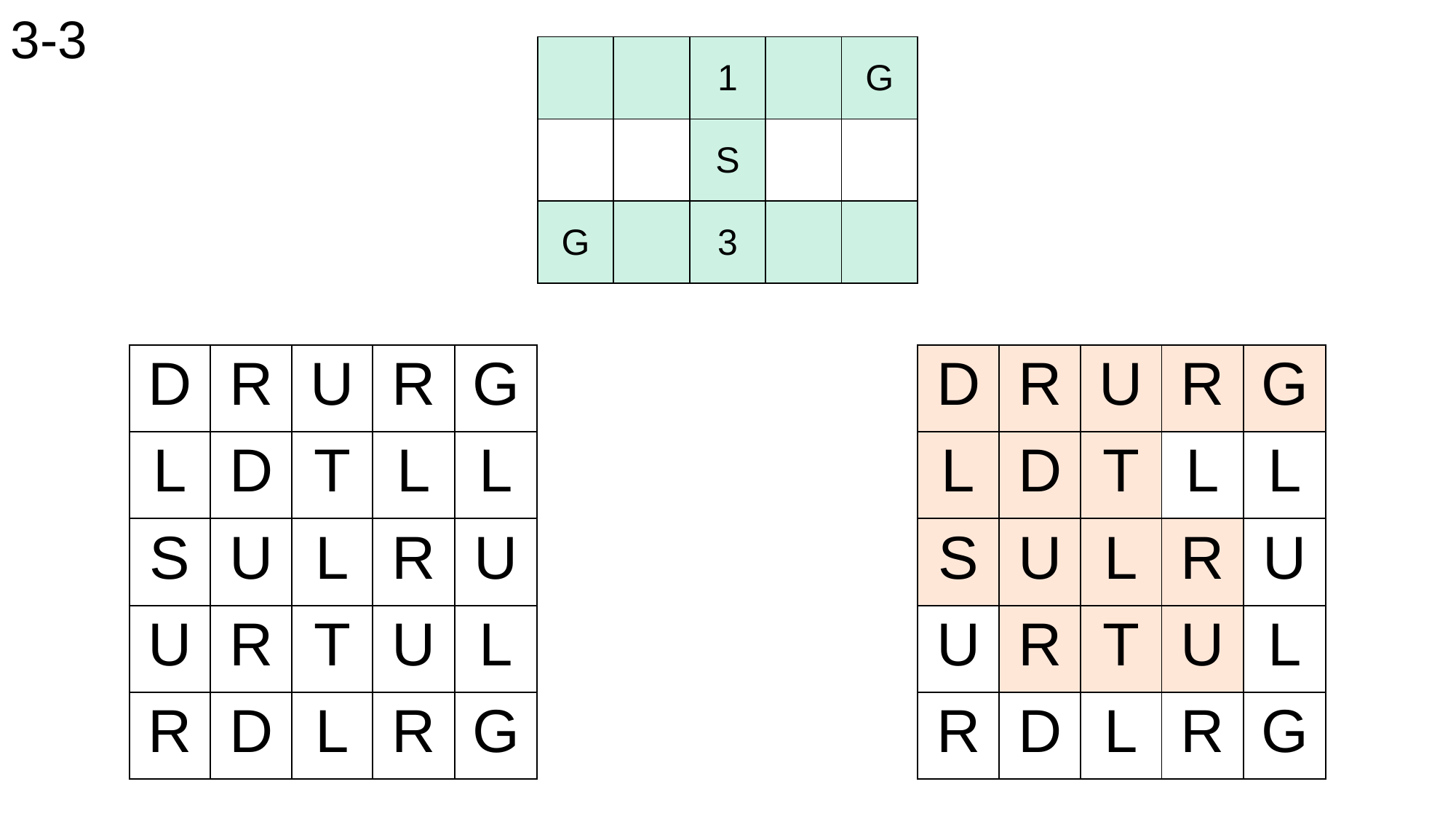

3-3
|  |  | 1 |  | G |
| --- | --- | --- | --- | --- |
|  |  | S |  |  |
| G |  | 3 |  |  |
| D | R | U | R | G |
| --- | --- | --- | --- | --- |
| L | D | T | L | L |
| S | U | L | R | U |
| U | R | T | U | L |
| R | D | L | R | G |
| D | R | U | R | G |
| --- | --- | --- | --- | --- |
| L | D | T | L | L |
| S | U | L | R | U |
| U | R | T | U | L |
| R | D | L | R | G |